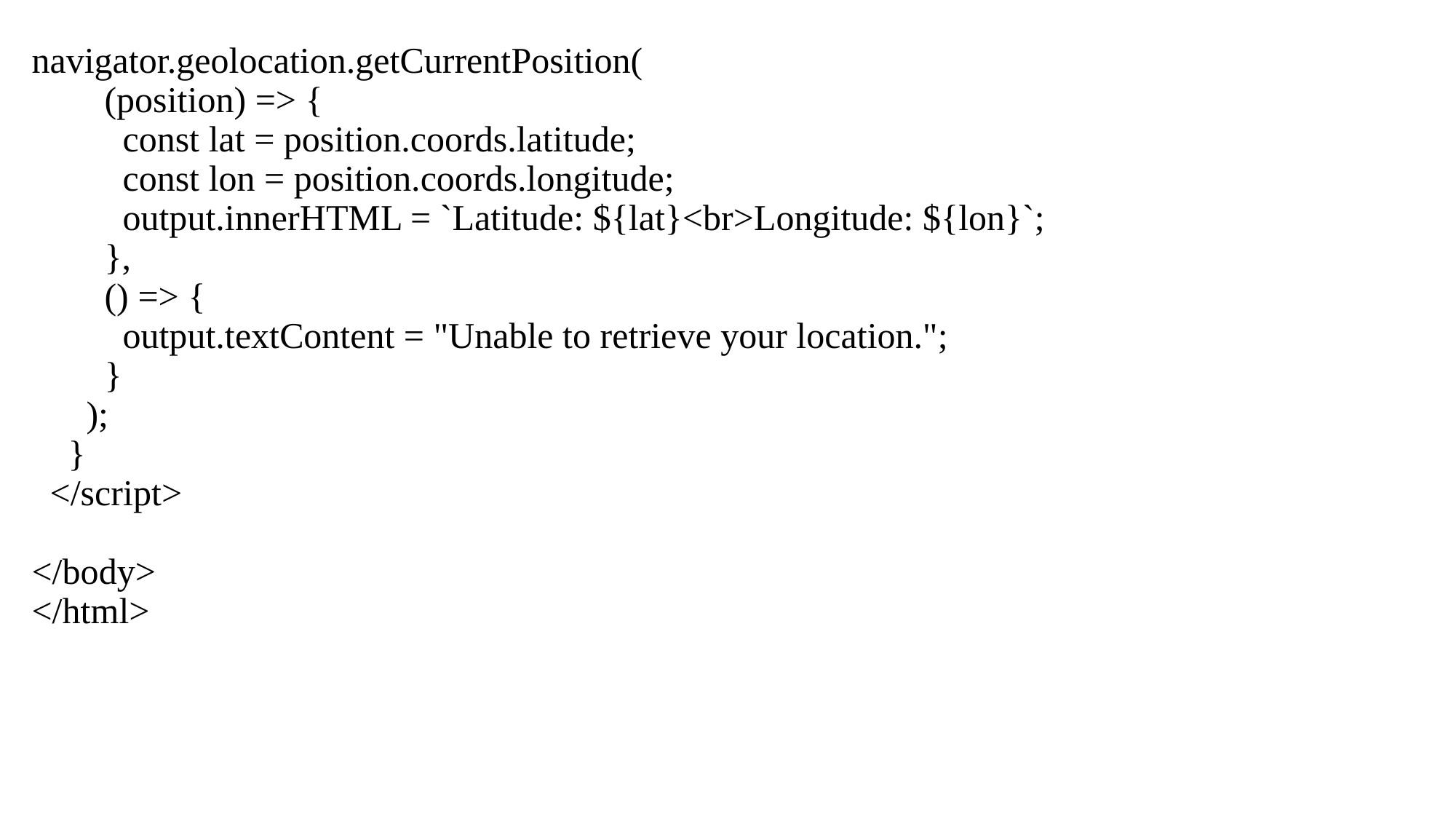

# navigator.geolocation.getCurrentPosition( (position) => { const lat = position.coords.latitude; const lon = position.coords.longitude; output.innerHTML = `Latitude: ${lat}<br>Longitude: ${lon}`; }, () => { output.textContent = "Unable to retrieve your location."; } ); } </script> </body> </html>